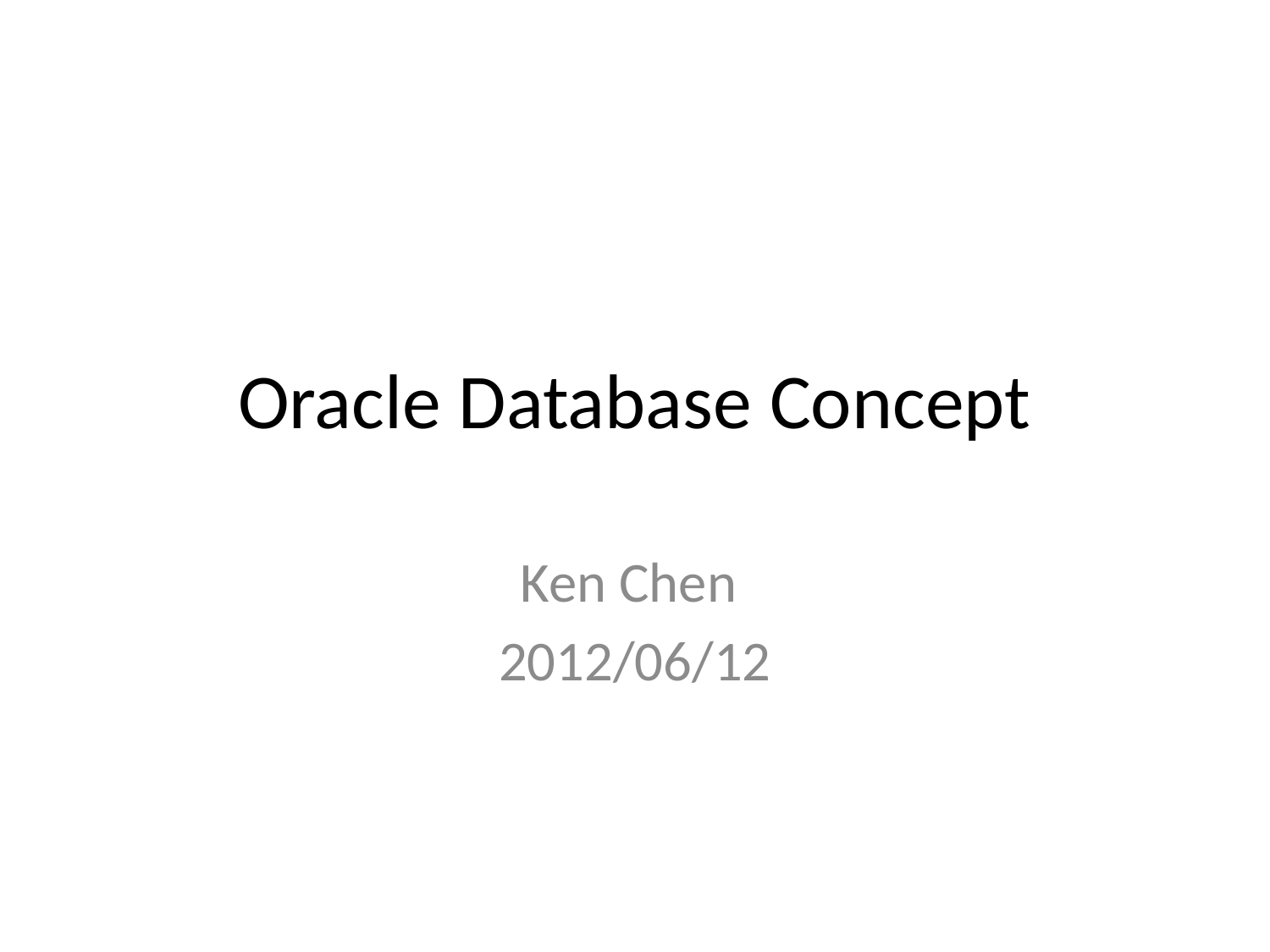

# Oracle Database Concept
Ken Chen
2012/06/12